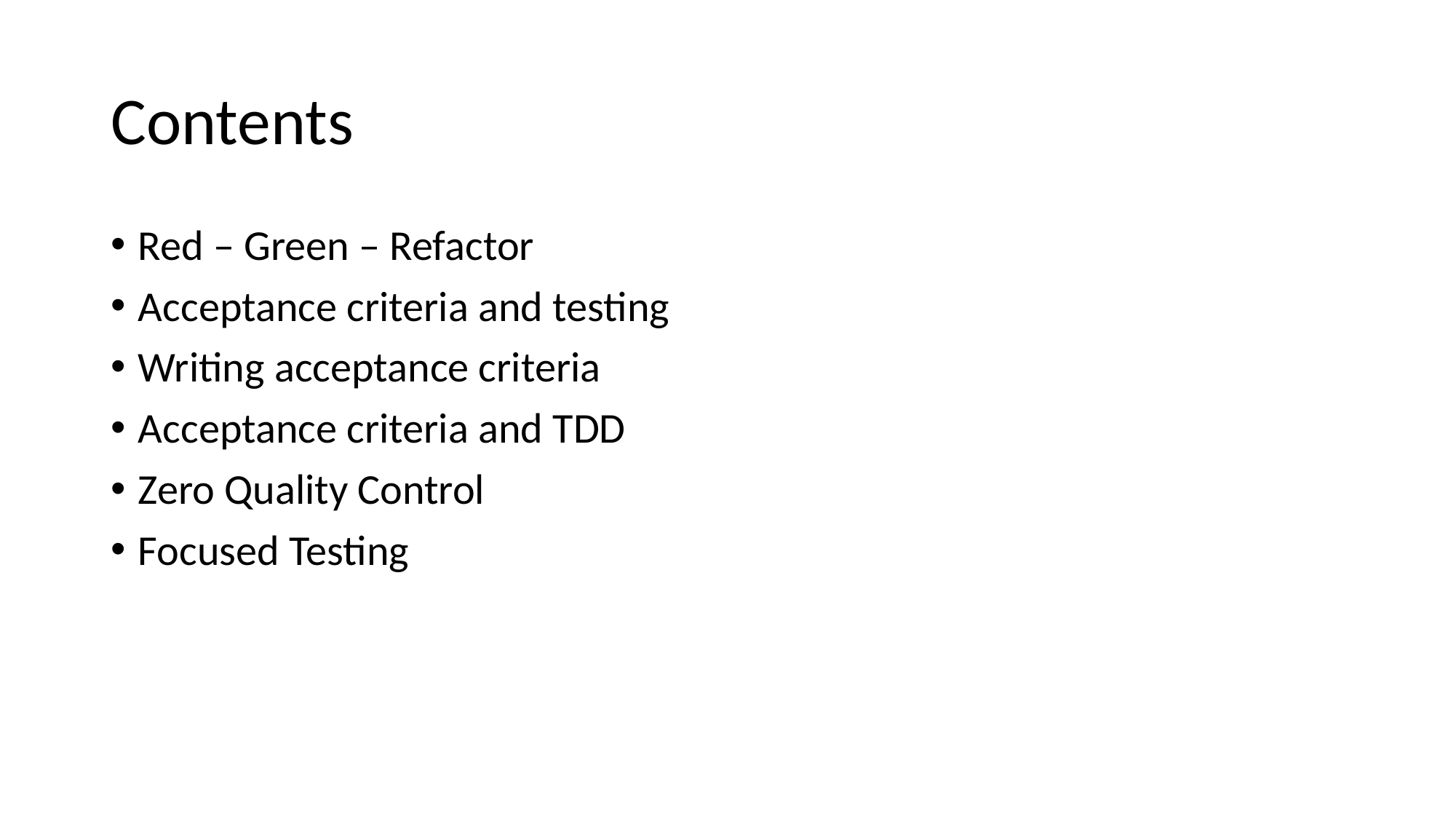

# Contents
Red – Green – Refactor
Acceptance criteria and testing
Writing acceptance criteria
Acceptance criteria and TDD
Zero Quality Control
Focused Testing